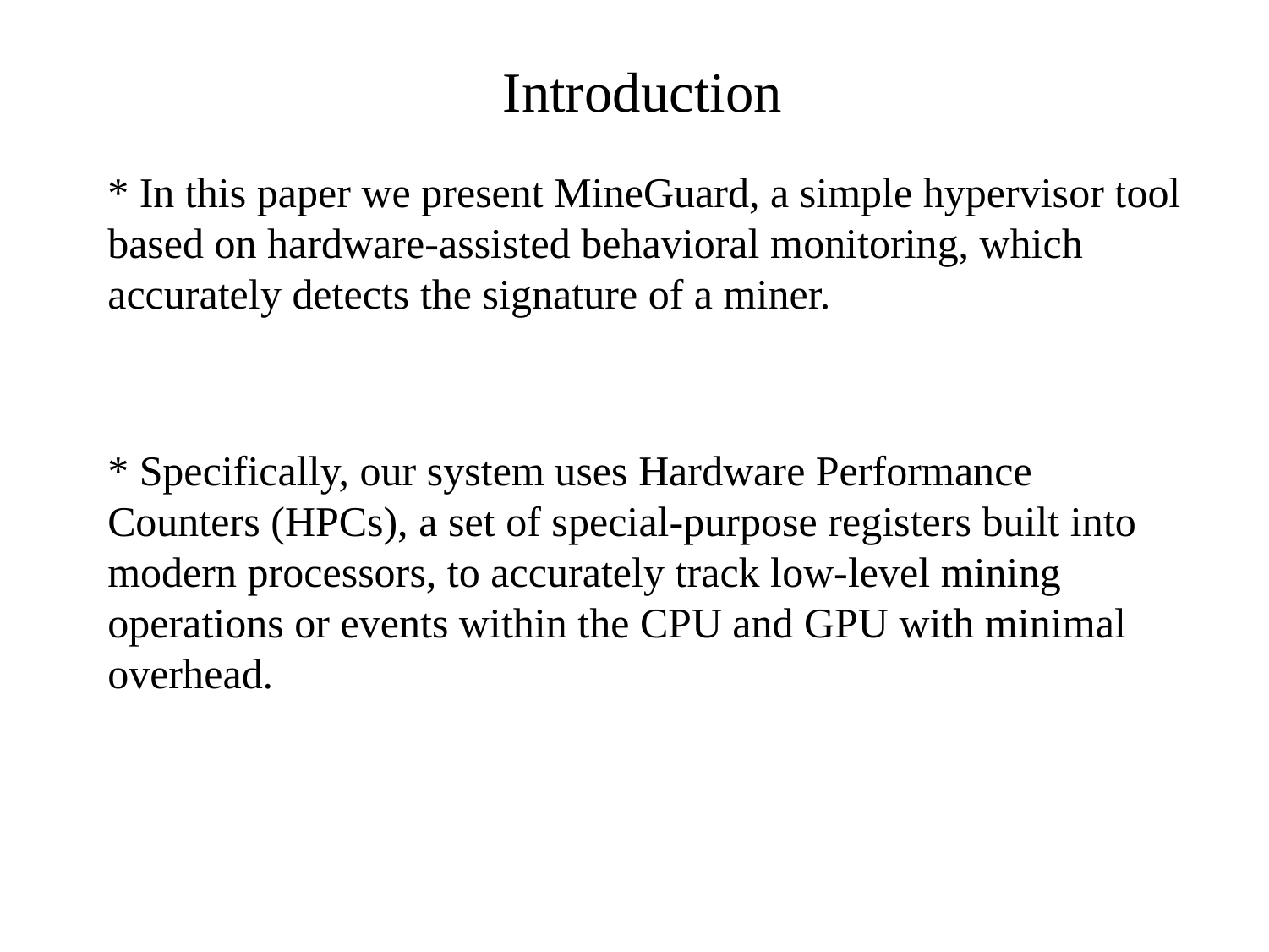

# Introduction
* In this paper we present MineGuard, a simple hypervisor tool based on hardware-assisted behavioral monitoring, which accurately detects the signature of a miner.

* Specifically, our system uses Hardware Performance Counters (HPCs), a set of special-purpose registers built into modern processors, to accurately track low-level mining operations or events within the CPU and GPU with minimal overhead.